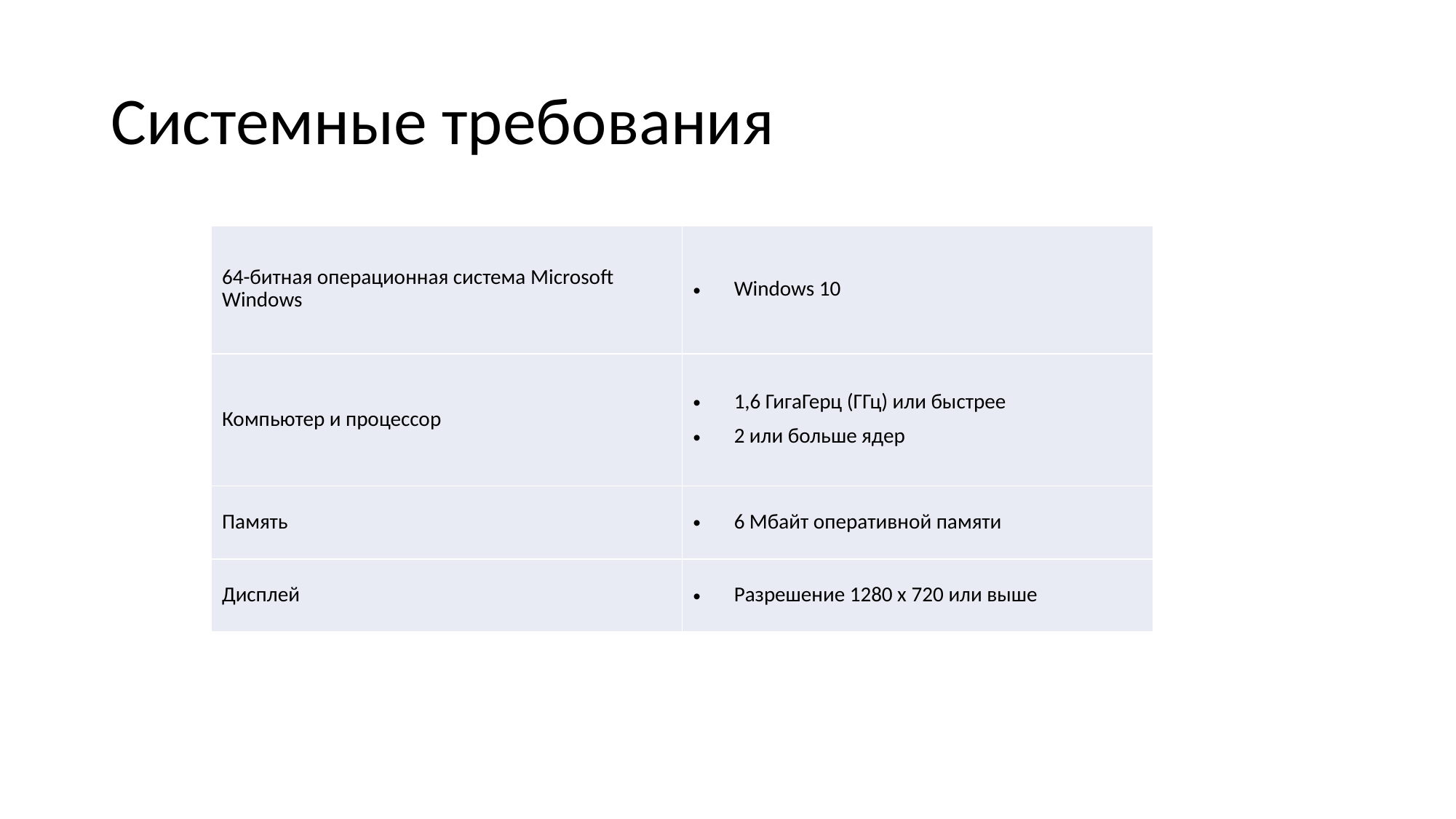

# Системные требования
| 64-битная операционная система Microsoft Windows | Windows 10 |
| --- | --- |
| Компьютер и процессор | 1,6 ГигаГерц (ГГц) или быстрее 2 или больше ядер |
| Память | 6 Мбайт оперативной памяти |
| Дисплей | Разрешение 1280 x 720 или выше |